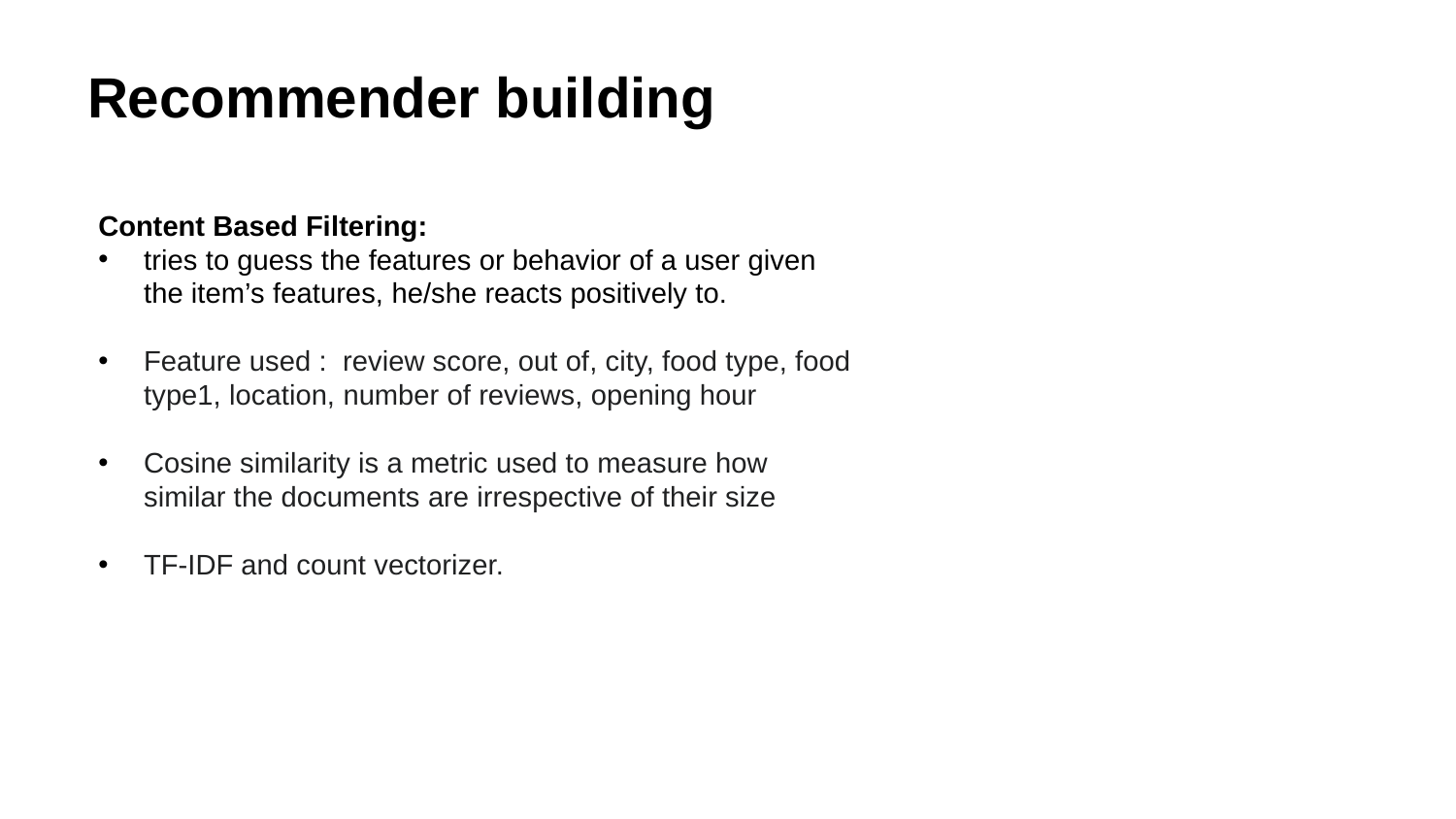

# Recommender building
Content Based Filtering:
tries to guess the features or behavior of a user given the item’s features, he/she reacts positively to.

Feature used :  review score, out of, city, food type, food type1, location, number of reviews, opening hour

Cosine similarity is a metric used to measure how similar the documents are irrespective of their size

TF-IDF and count vectorizer.